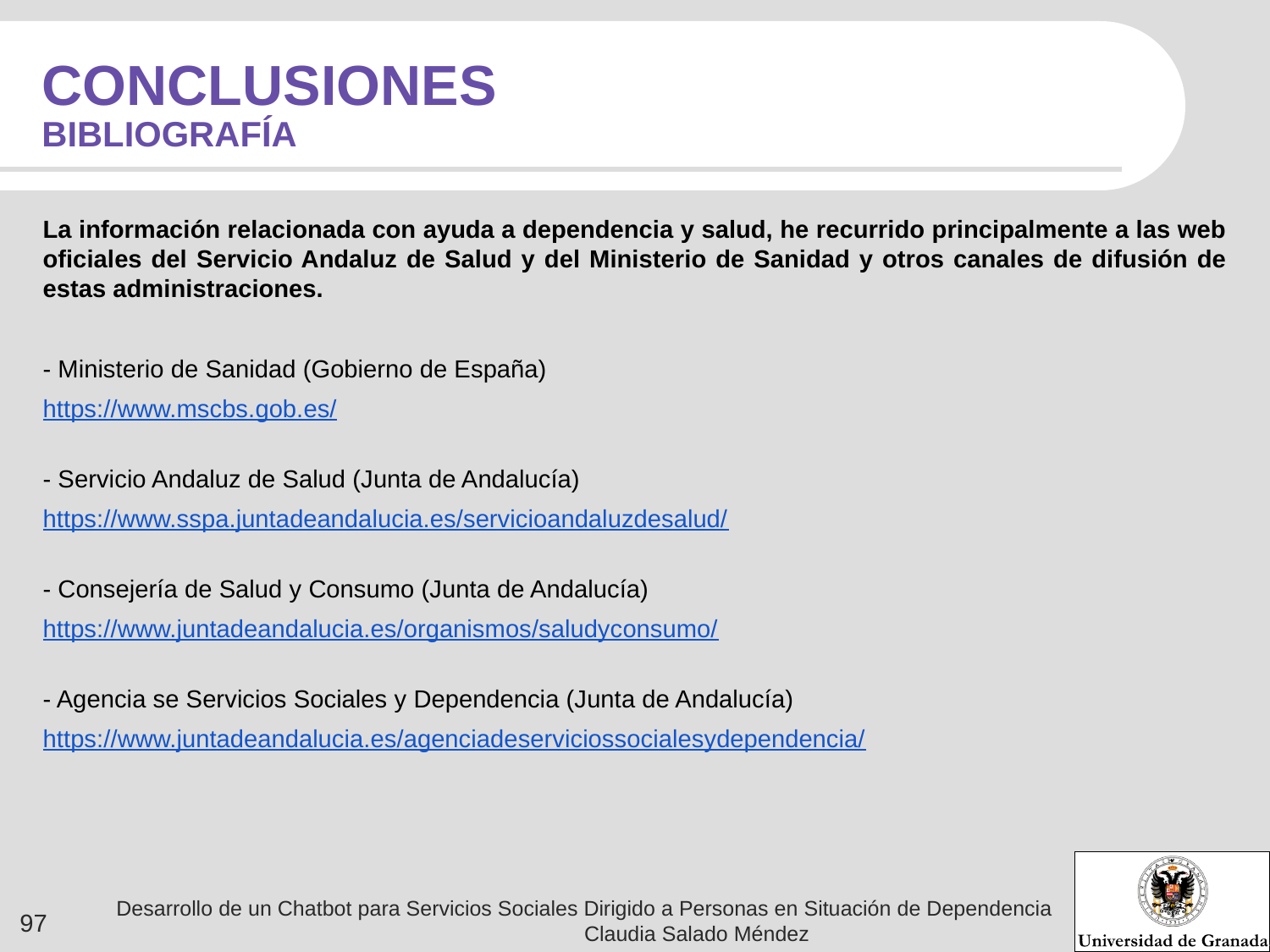

# CONCLUSIONES
BIBLIOGRAFÍA
La información relacionada con ayuda a dependencia y salud, he recurrido principalmente a las web oficiales del Servicio Andaluz de Salud y del Ministerio de Sanidad y otros canales de difusión de estas administraciones.

- Ministerio de Sanidad (Gobierno de España)
https://www.mscbs.gob.es/

- Servicio Andaluz de Salud (Junta de Andalucía)
https://www.sspa.juntadeandalucia.es/servicioandaluzdesalud/

- Consejería de Salud y Consumo (Junta de Andalucía)
https://www.juntadeandalucia.es/organismos/saludyconsumo/

- Agencia se Servicios Sociales y Dependencia (Junta de Andalucía)
https://www.juntadeandalucia.es/agenciadeserviciossocialesydependencia/

Desarrollo de un Chatbot para Servicios Sociales Dirigido a Personas en Situación de Dependencia                                       Claudia Salado Méndez
97